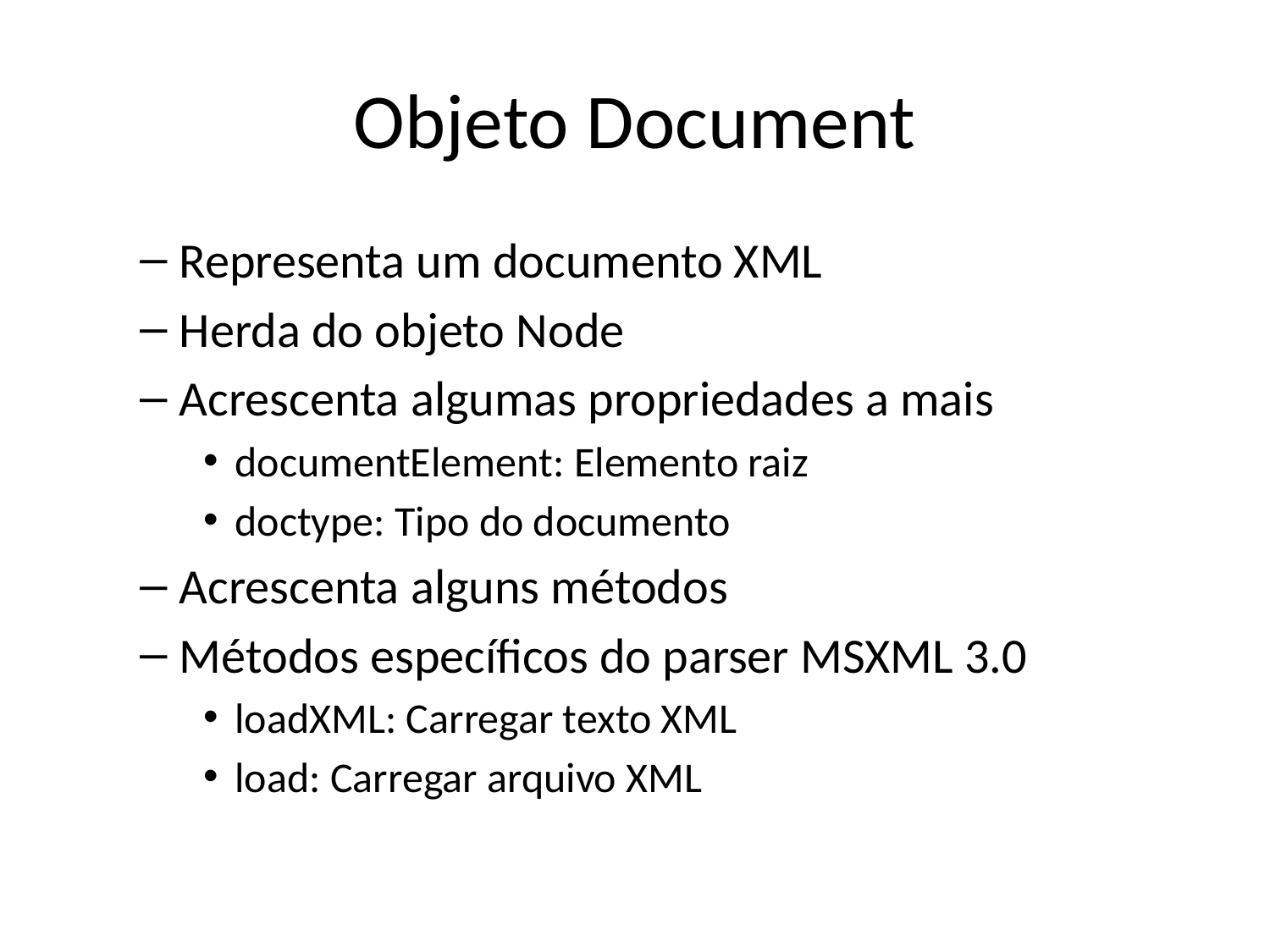

# Objeto Document
Representa um documento XML
Herda do objeto Node
Acrescenta algumas propriedades a mais
documentElement: Elemento raiz
doctype: Tipo do documento
Acrescenta alguns métodos
Métodos específicos do parser MSXML 3.0
loadXML: Carregar texto XML
load: Carregar arquivo XML